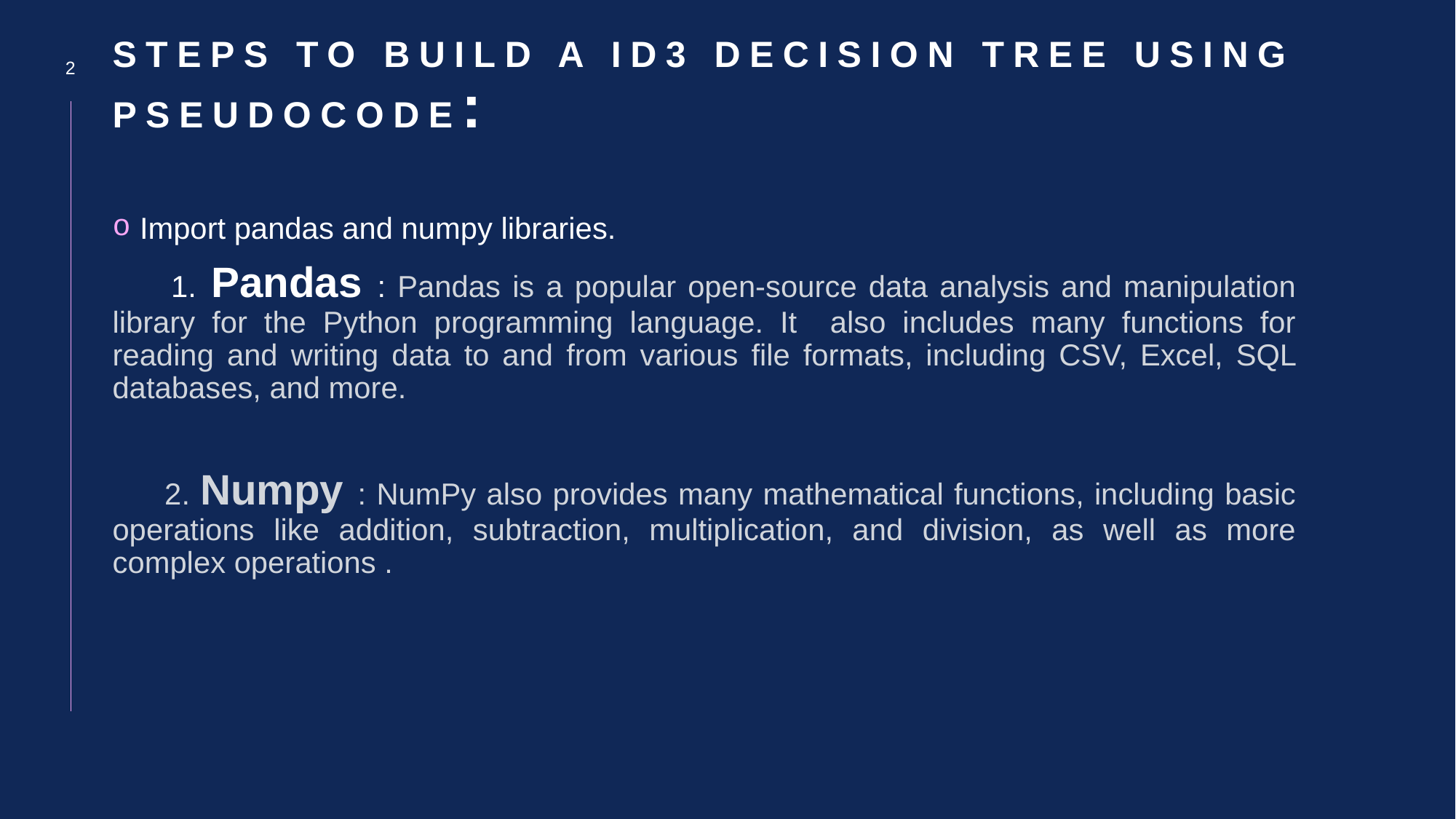

# Steps to build a Id3 Decision Tree using Pseudocode:
2
Import pandas and numpy libraries.
     1. Pandas : Pandas is a popular open-source data analysis and manipulation library for the Python programming language. It  also includes many functions for reading and writing data to and from various file formats, including CSV, Excel, SQL databases, and more.

     2. Numpy : NumPy also provides many mathematical functions, including basic operations like addition, subtraction, multiplication, and division, as well as more complex operations .